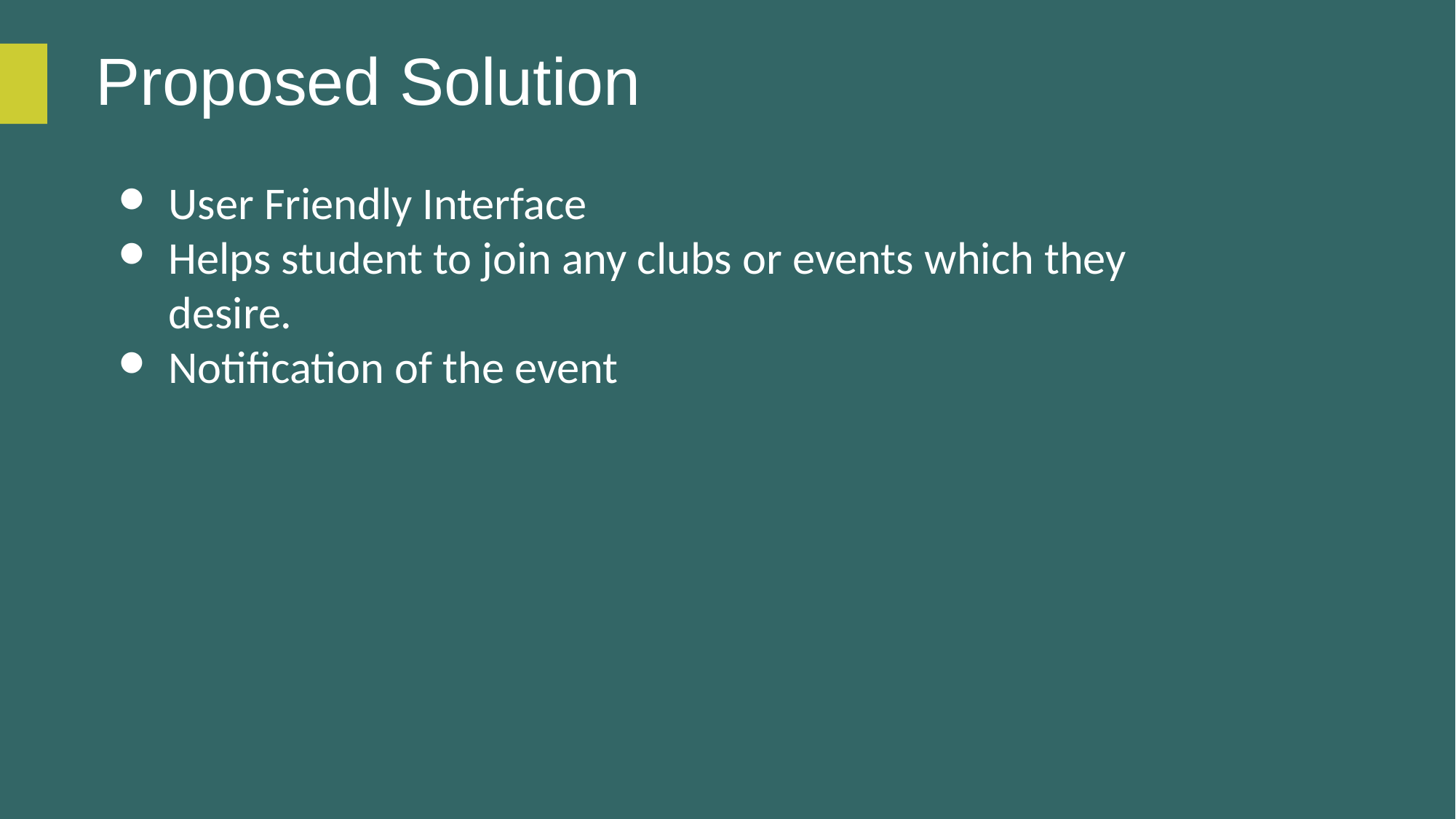

# Proposed Solution

User Friendly Interface
Helps student to join any clubs or events which they desire.
Notification of the event